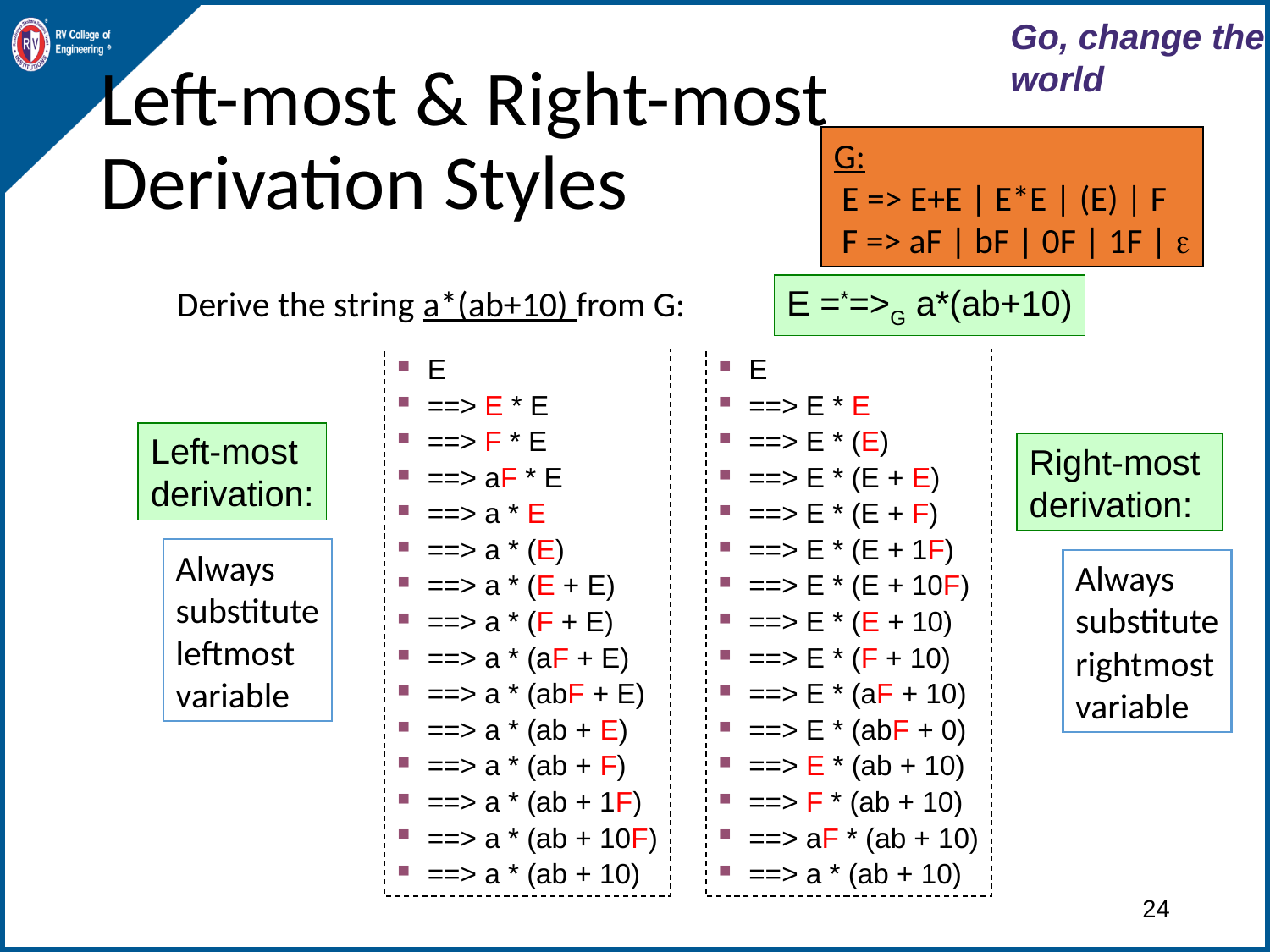

# Left-most & Right-most Derivation Styles
G:
 E => E+E | E*E | (E) | F
 F => aF | bF | 0F | 1F | ε
E =*=>G a*(ab+10)
Derive the string a*(ab+10) from G:
E
==> E * E
==> F * E
==> aF * E
==> a * E
==> a * (E)
==> a * (E + E)
==> a * (F + E)
==> a * (aF + E)
==> a * (abF + E)
==> a * (ab + E)
==> a * (ab + F)
==> a * (ab + 1F)
==> a * (ab + 10F)
==> a * (ab + 10)
E
==> E * E
==> E * (E)
==> E * (E + E)
==> E * (E + F)
==> E * (E + 1F)
==> E * (E + 10F)
==> E * (E + 10)
==> E * (F + 10)
==> E * (aF + 10)
==> E * (abF + 0)
==> E * (ab + 10)
==> F * (ab + 10)
==> aF * (ab + 10)
==> a * (ab + 10)
Left-most
derivation:
Right-most
derivation:
Always
substitute
leftmost
variable
Always
substitute
rightmost
variable

24